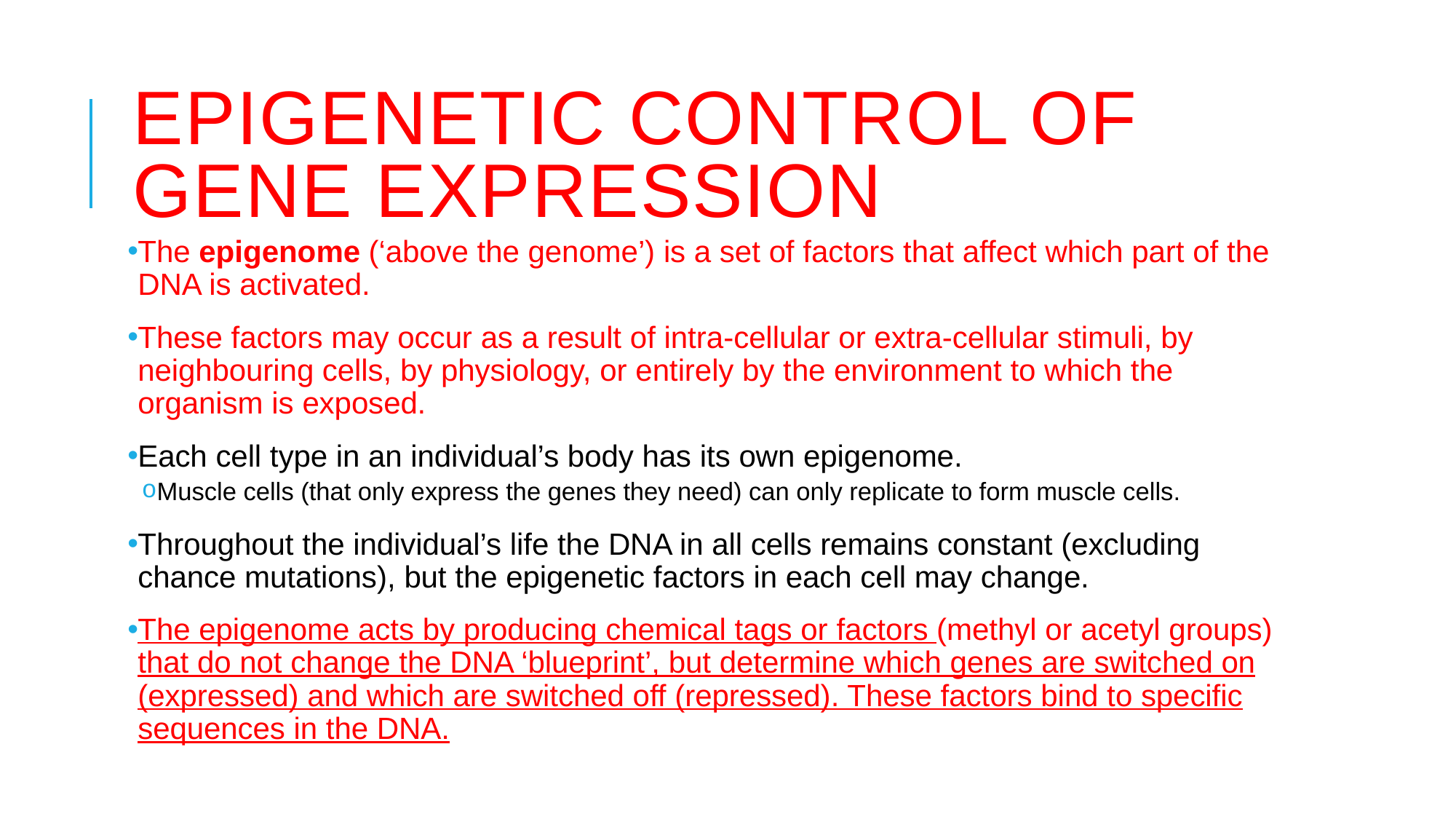

# Epigenetic control of gene expression
The epigenome (‘above the genome’) is a set of factors that affect which part of the DNA is activated.
These factors may occur as a result of intra-cellular or extra-cellular stimuli, by neighbouring cells, by physiology, or entirely by the environment to which the organism is exposed.
Each cell type in an individual’s body has its own epigenome.
Muscle cells (that only express the genes they need) can only replicate to form muscle cells.
Throughout the individual’s life the DNA in all cells remains constant (excluding chance mutations), but the epigenetic factors in each cell may change.
The epigenome acts by producing chemical tags or factors (methyl or acetyl groups) that do not change the DNA ‘blueprint’, but determine which genes are switched on (expressed) and which are switched off (repressed). These factors bind to specific sequences in the DNA.